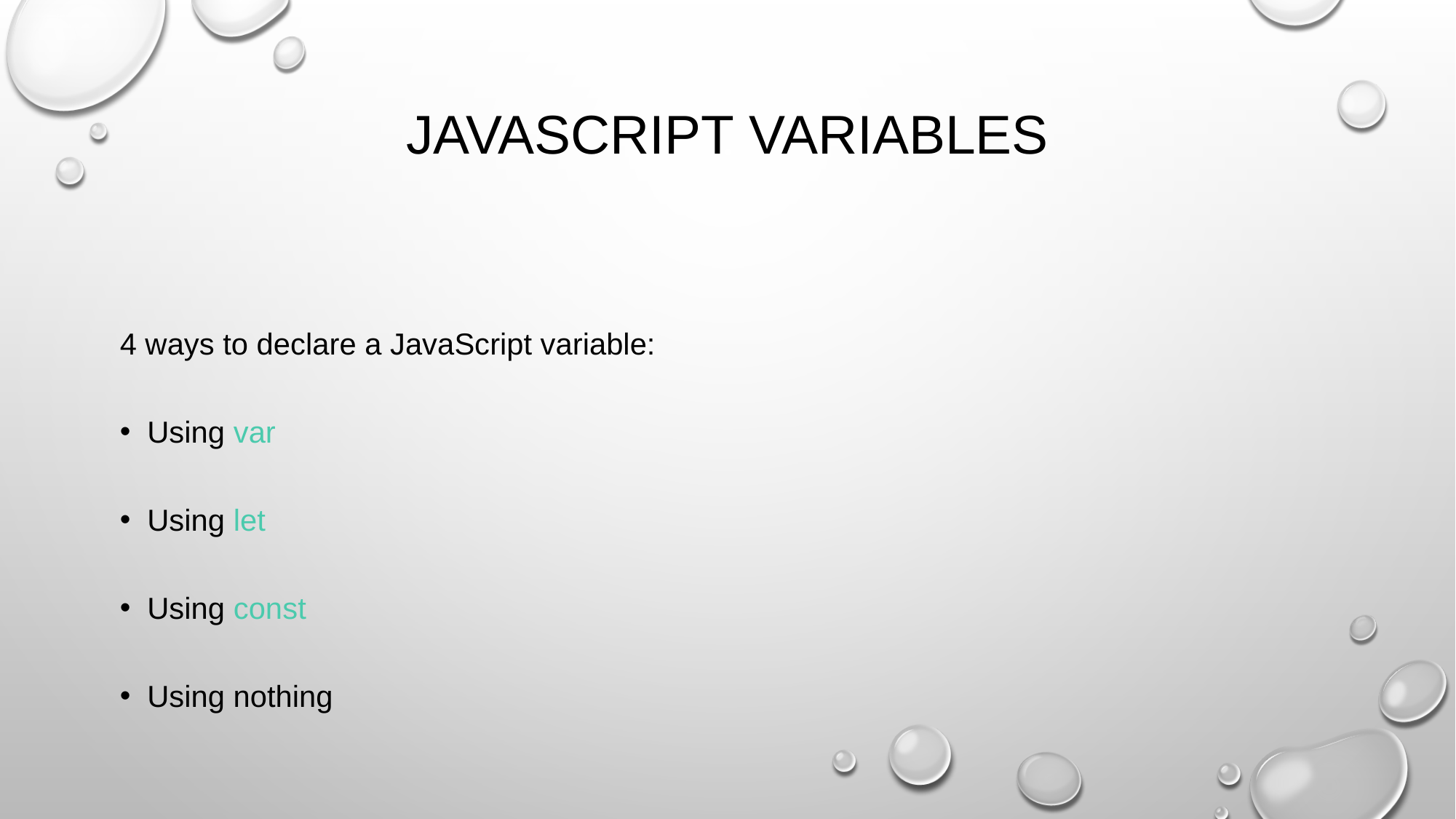

# JavaScript Variables
4 ways to declare a JavaScript variable:
Using var
Using let
Using const
Using nothing